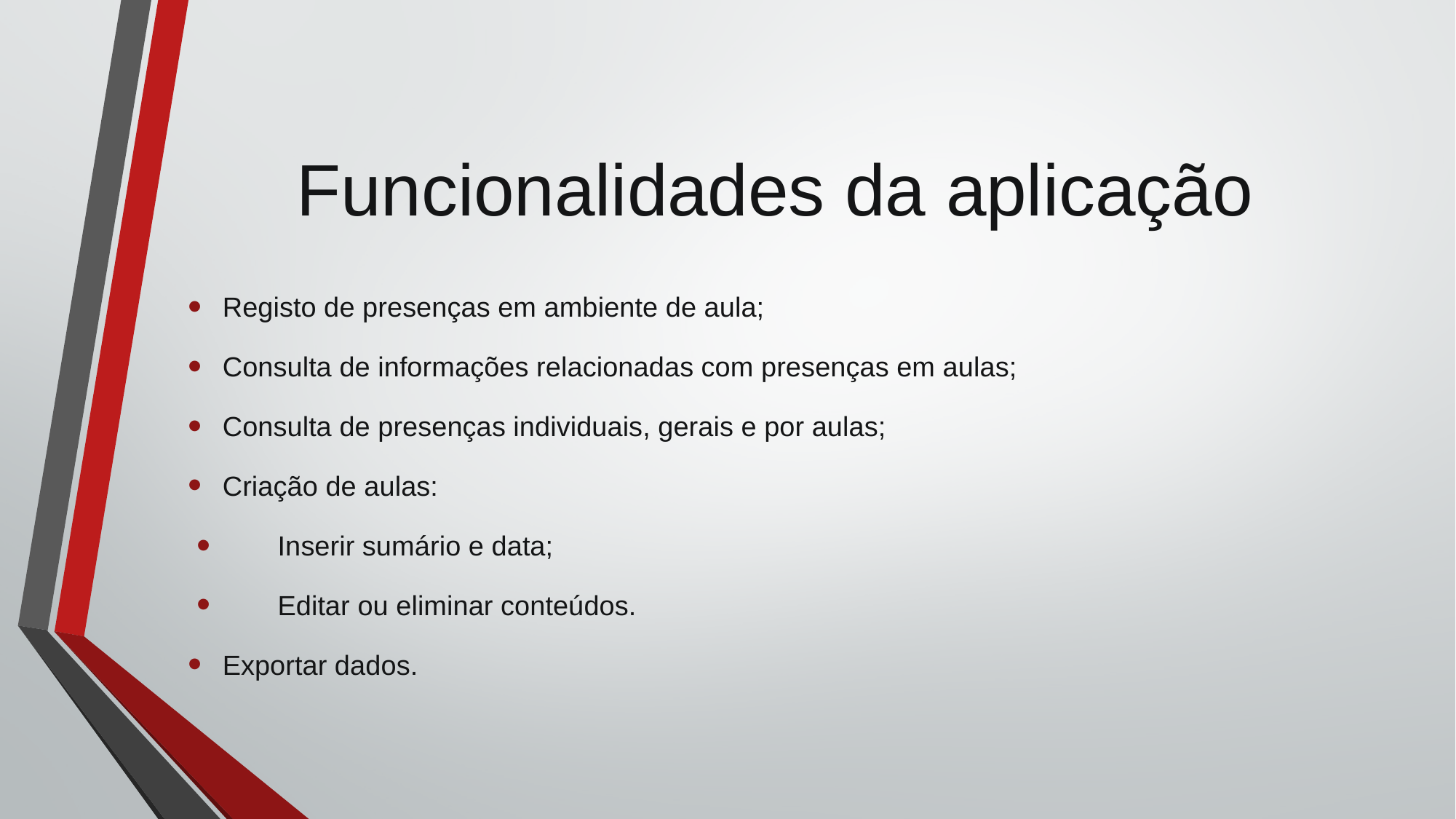

# Funcionalidades da aplicação
Registo de presenças em ambiente de aula;
Consulta de informações relacionadas com presenças em aulas;
Consulta de presenças individuais, gerais e por aulas;
Criação de aulas:
Inserir sumário e data;
Editar ou eliminar conteúdos.
Exportar dados.